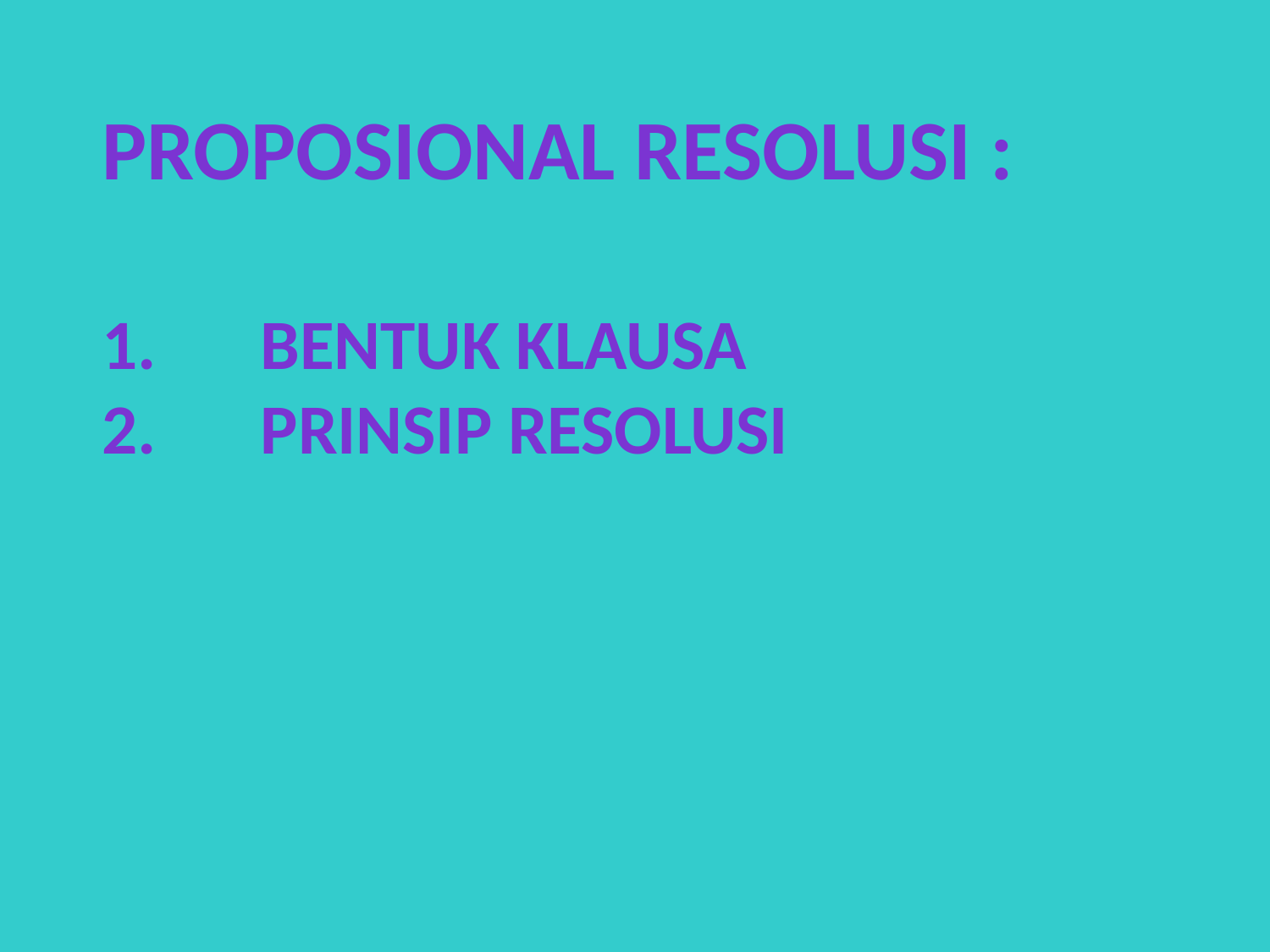

Proposional resolusi :

Bentuk klausa
Prinsip resolusi